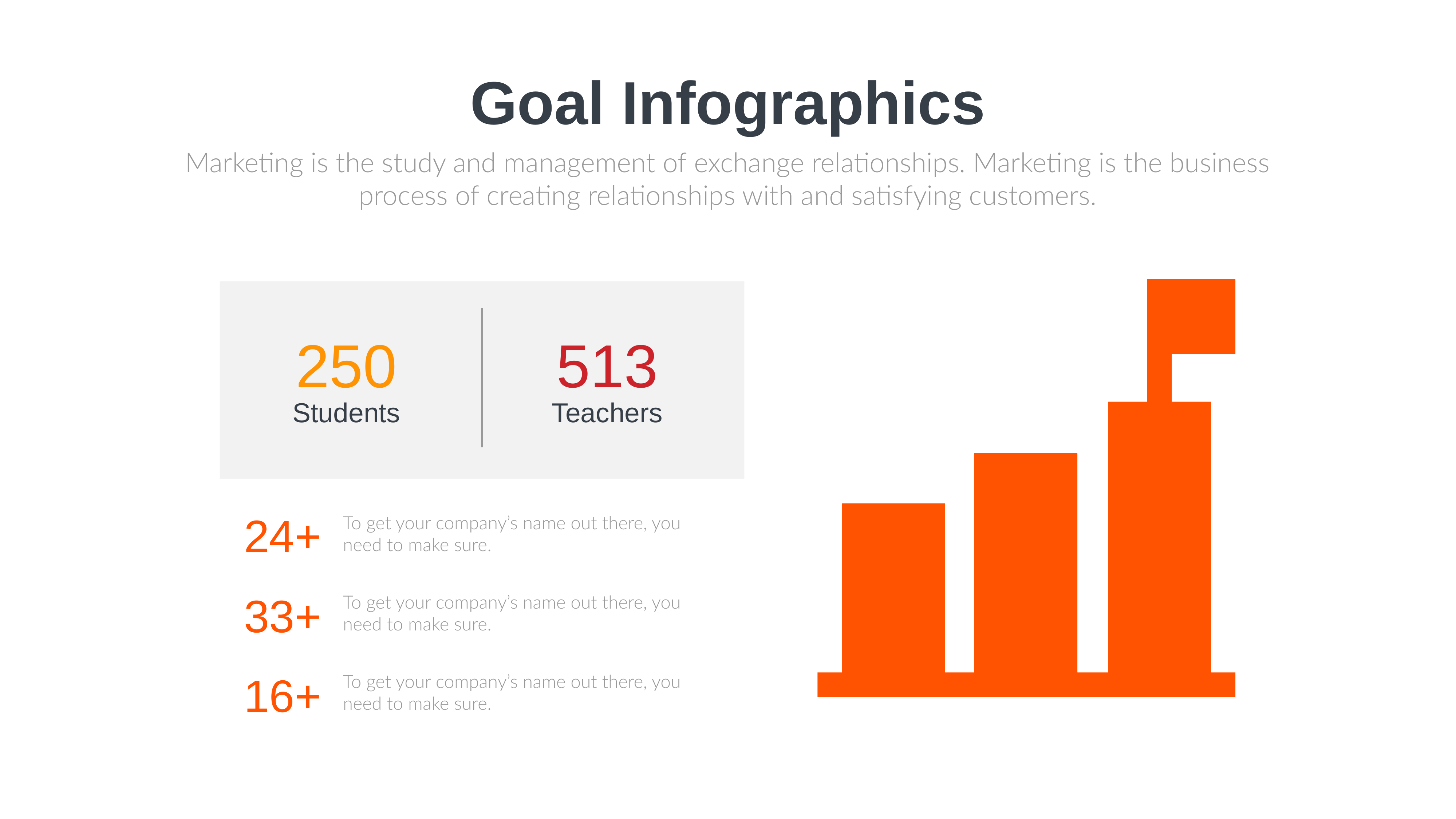

Goal Infographics
Marketing is the study and management of exchange relationships. Marketing is the business process of creating relationships with and satisfying customers.

250
513
Students
Teachers
24+
To get your company’s name out there, you need to make sure.
33+
To get your company’s name out there, you need to make sure.
16+
To get your company’s name out there, you need to make sure.